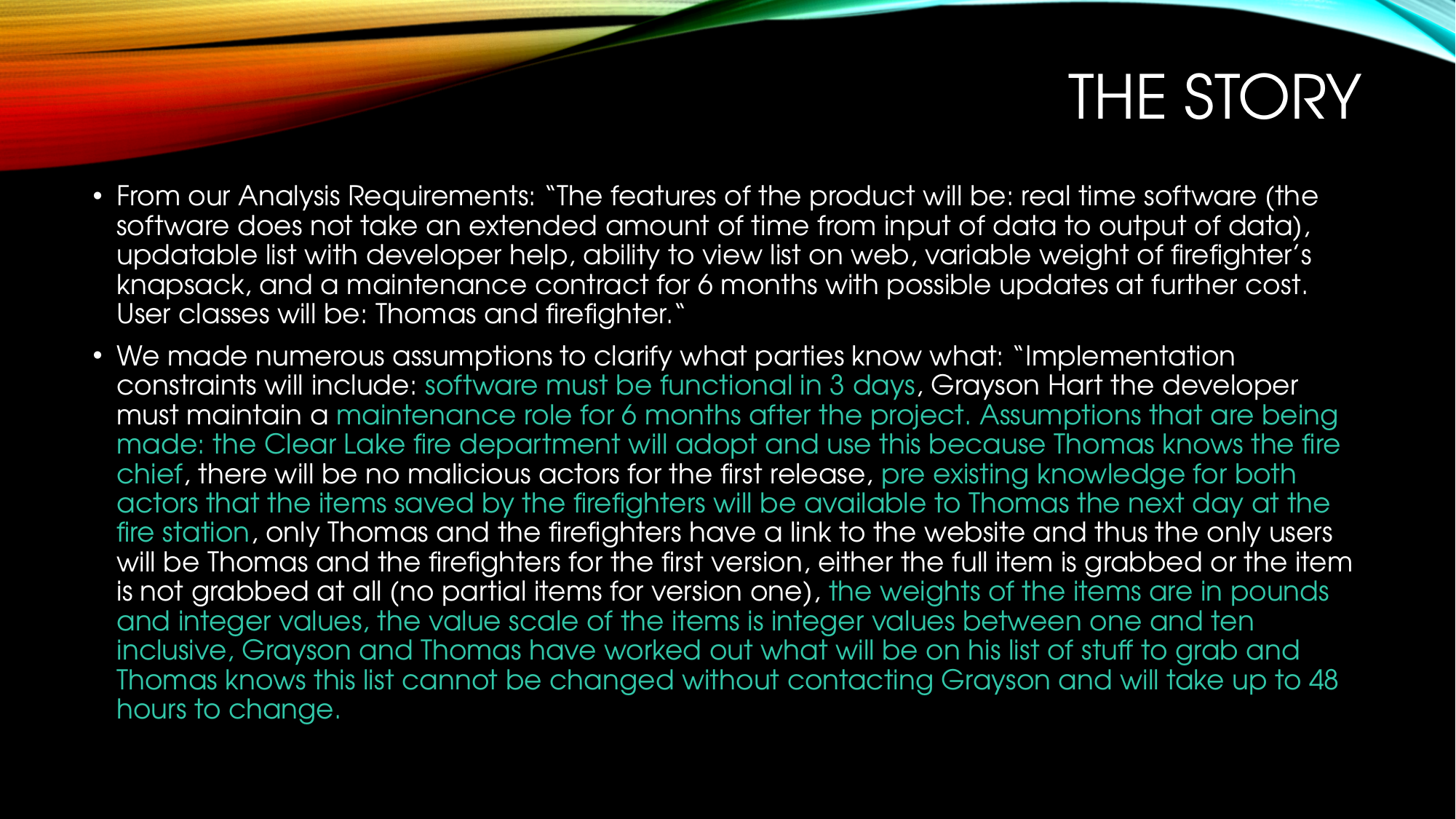

# The Story
From our Analysis Requirements: “The features of the product will be: real time software (the software does not take an extended amount of time from input of data to output of data), updatable list with developer help, ability to view list on web, variable weight of firefighter’s knapsack, and a maintenance contract for 6 months with possible updates at further cost. User classes will be: Thomas and firefighter.“
We made numerous assumptions to clarify what parties know what: “Implementation constraints will include: software must be functional in 3 days, Grayson Hart the developer must maintain a maintenance role for 6 months after the project. Assumptions that are being made: the Clear Lake fire department will adopt and use this because Thomas knows the fire chief, there will be no malicious actors for the first release, pre existing knowledge for both actors that the items saved by the firefighters will be available to Thomas the next day at the fire station, only Thomas and the firefighters have a link to the website and thus the only users will be Thomas and the firefighters for the first version, either the full item is grabbed or the item is not grabbed at all (no partial items for version one), the weights of the items are in pounds and integer values, the value scale of the items is integer values between one and ten inclusive, Grayson and Thomas have worked out what will be on his list of stuff to grab and Thomas knows this list cannot be changed without contacting Grayson and will take up to 48 hours to change.